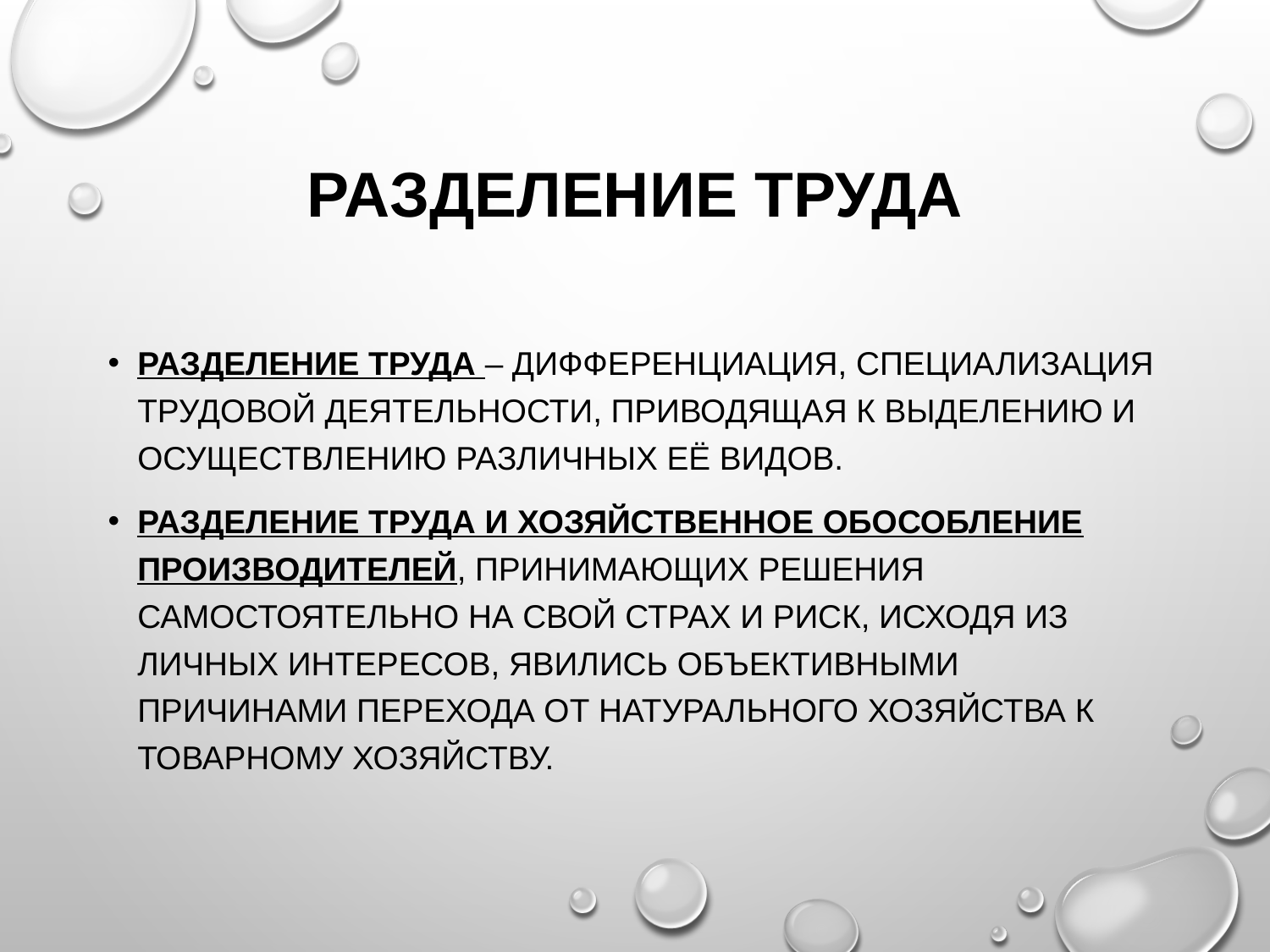

# Разделение труда
Разделение труда – дифференциация, специализация трудовой деятельности, приводящая к выделению и осуществлению различных её видов.
Разделение труда и хозяйственное обособление производителей, принимающих решения самостоятельно на свой страх и риск, исходя из личных интересов, явились объективными причинами перехода от натурального хозяйства к товарному хозяйству.